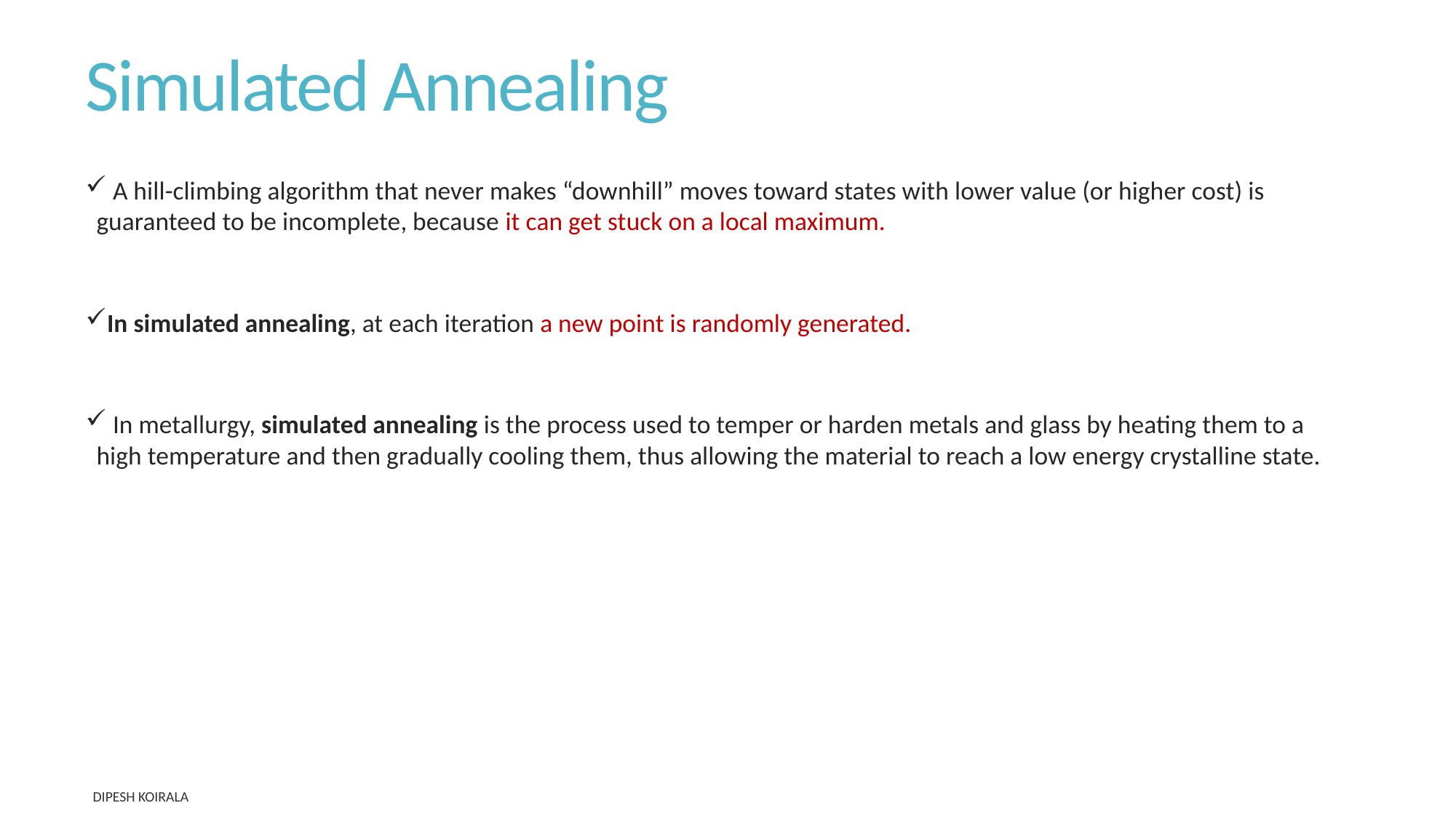

# Simulated Annealing
 A hill-climbing algorithm that never makes “downhill” moves toward states with lower value (or higher cost) is guaranteed to be incomplete, because it can get stuck on a local maximum.

In simulated annealing, at each iteration a new point is randomly generated.

 In metallurgy, simulated annealing is the process used to temper or harden metals and glass by heating them to a high temperature and then gradually cooling them, thus allowing the material to reach a low energy crystalline state.
Dipesh Koirala